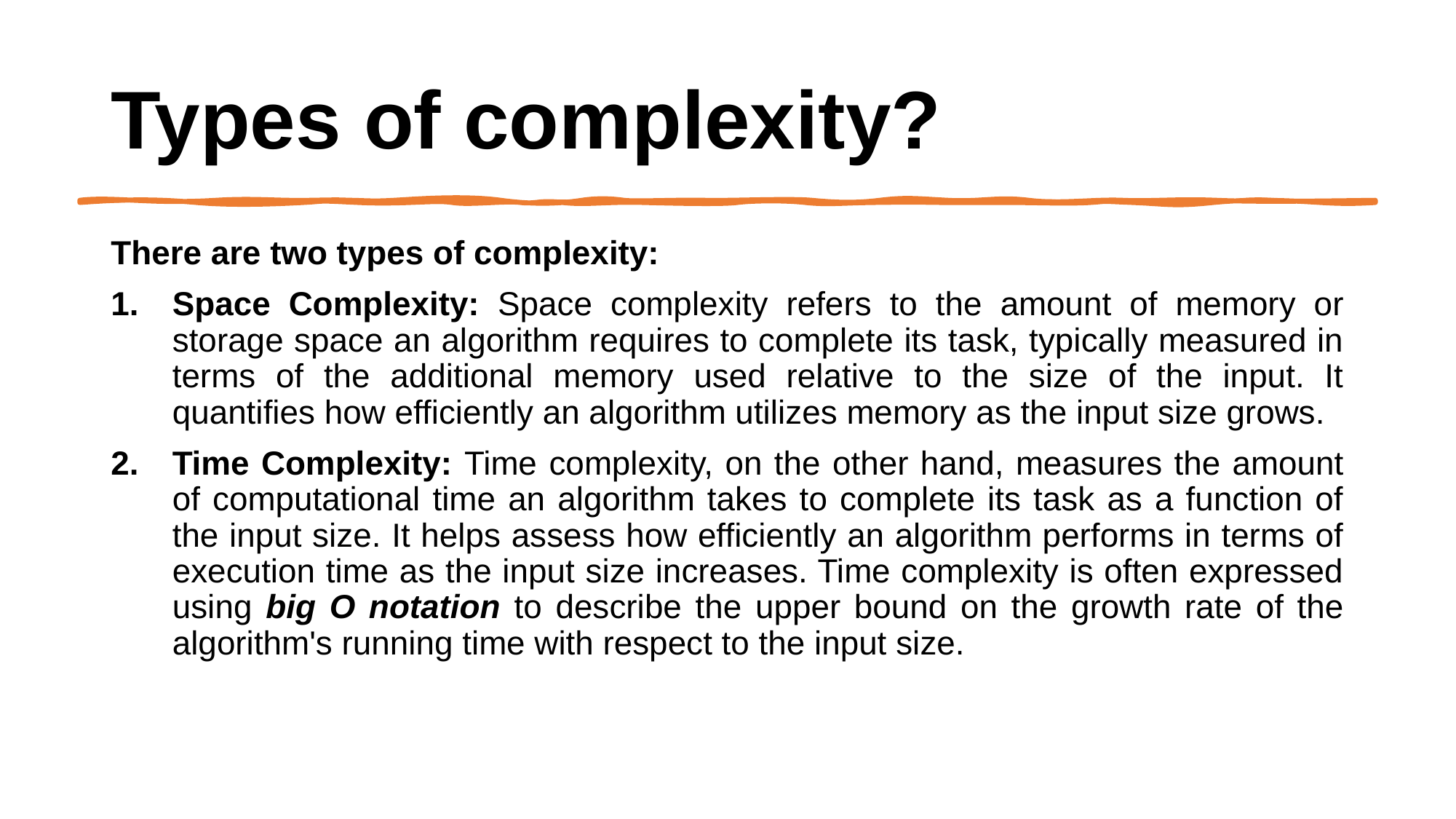

# Types of complexity?

There are two types of complexity:
Space Complexity: Space complexity refers to the amount of memory or storage space an algorithm requires to complete its task, typically measured in terms of the additional memory used relative to the size of the input. It quantifies how efficiently an algorithm utilizes memory as the input size grows.
Time Complexity: Time complexity, on the other hand, measures the amount of computational time an algorithm takes to complete its task as a function of the input size. It helps assess how efficiently an algorithm performs in terms of execution time as the input size increases. Time complexity is often expressed using big O notation to describe the upper bound on the growth rate of the algorithm's running time with respect to the input size.